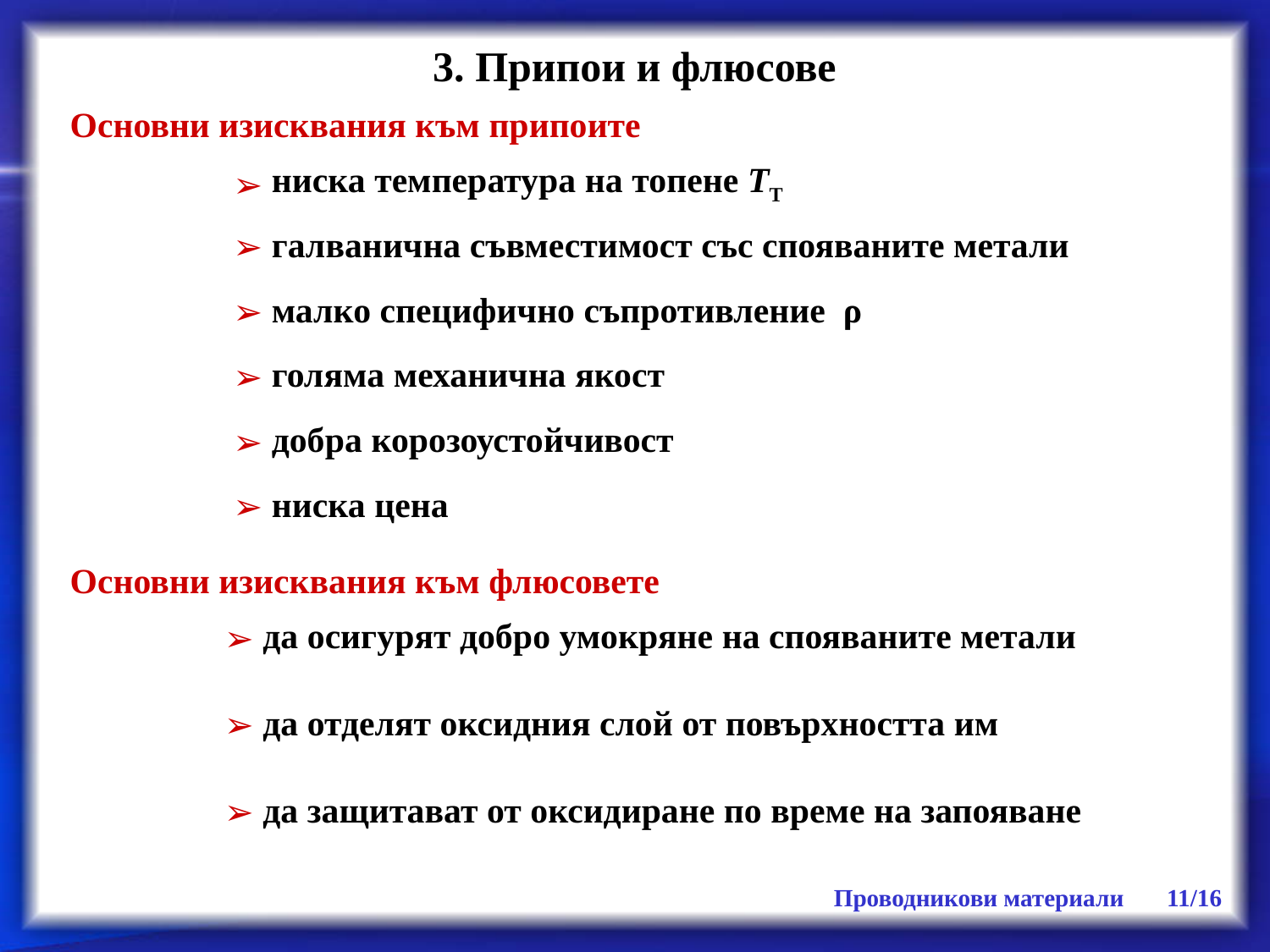

3. Припои и флюсове
Основни изисквания към припоите
 ниска температура на топене ТТ
 галванична съвместимост със спояваните метали
 малко специфично съпротивление  ρ
 голяма механична якост
 добра корозоустойчивост
 ниска цена
Основни изисквания към флюсовете
 да осигурят добро умокряне на спояваните метали
 да отделят оксидния слой от повърхността им
 да защитават от оксидиране по време на запояване
Проводникови материали       11/16